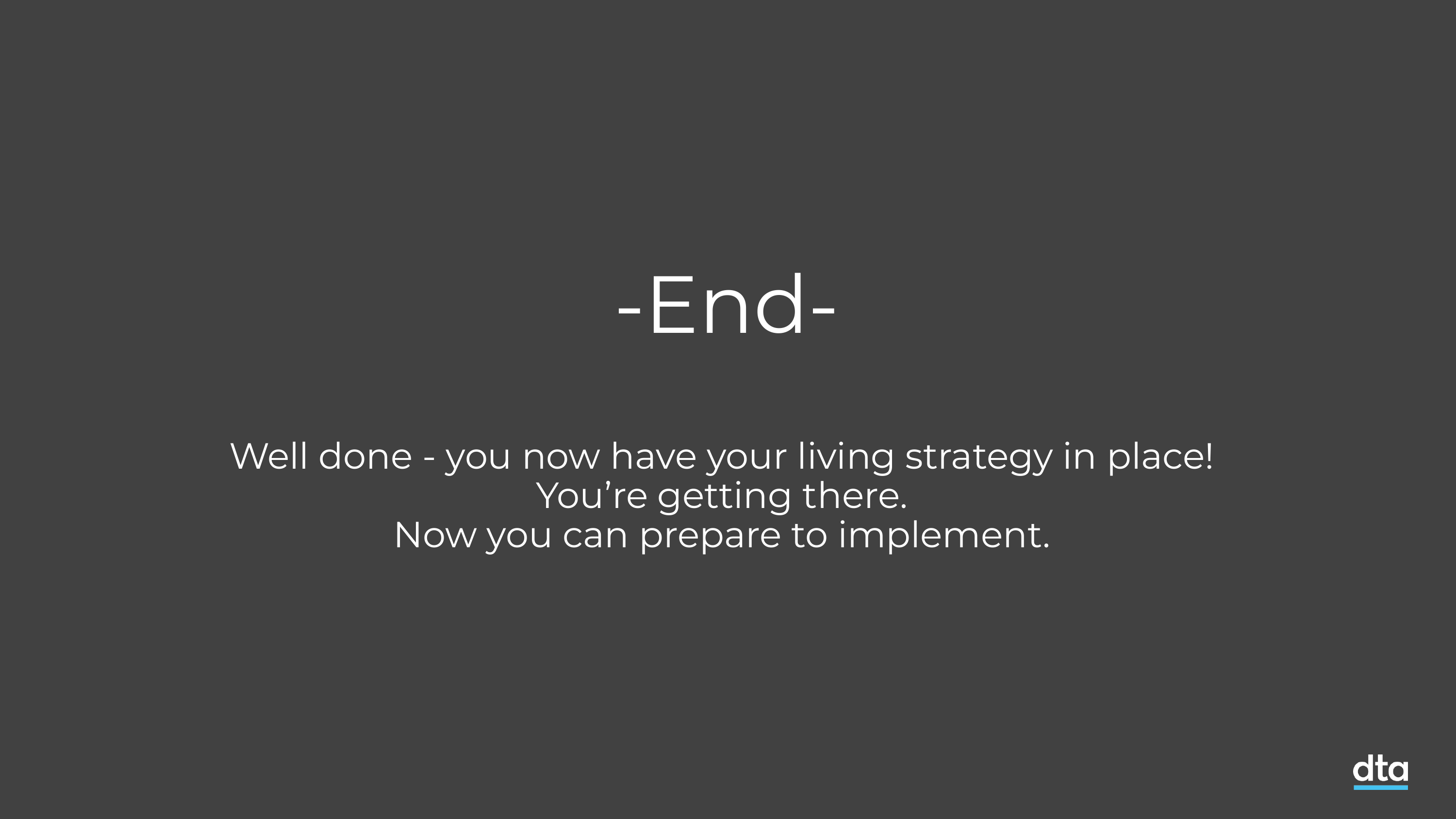

# -End-

Well done - you now have your living strategy in place!
You’re getting there.
Now you can prepare to implement.